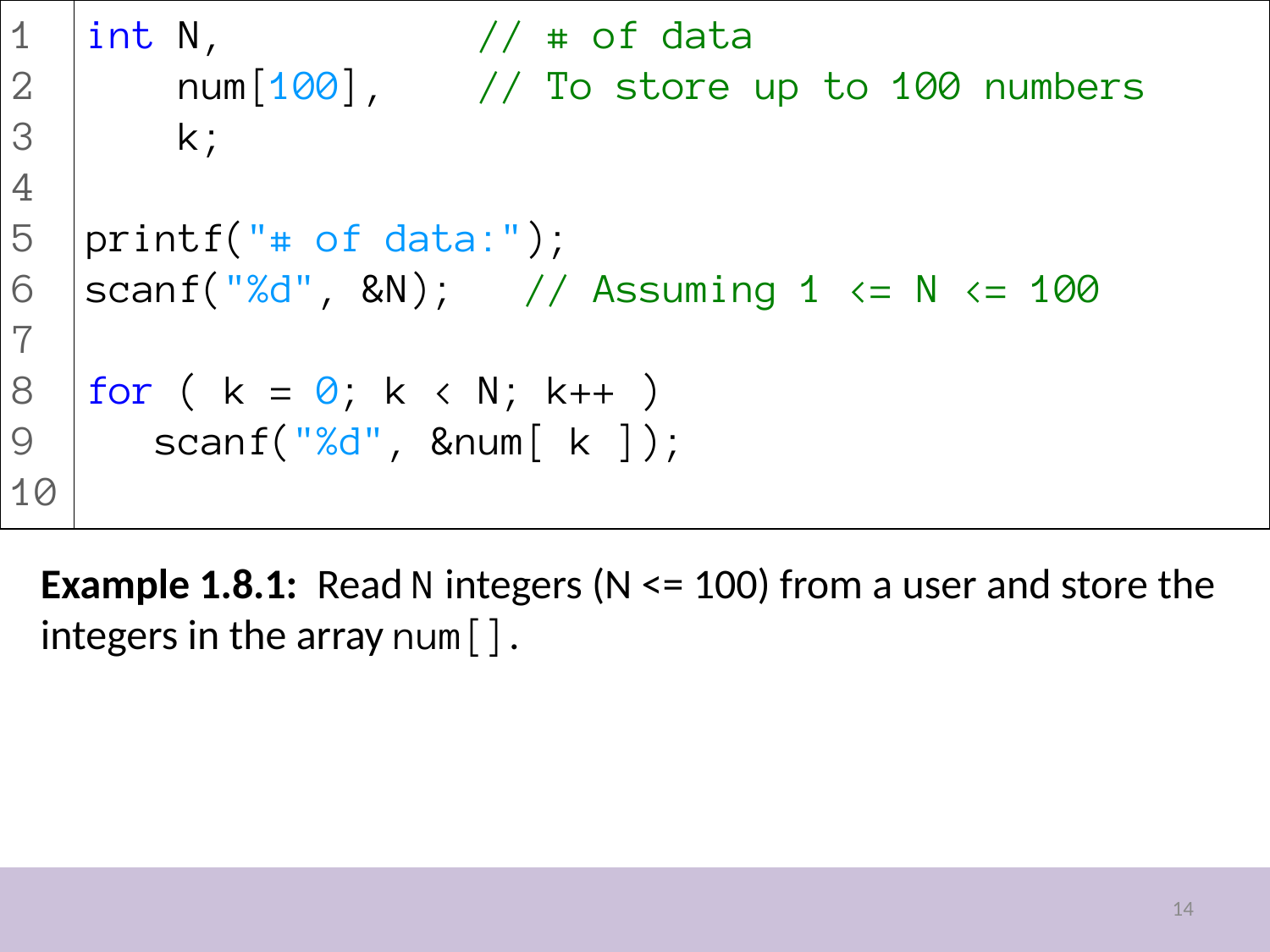

1
2
3
4
5
6
7
8
9
10
int N,           // # of data
    num[100],    // To store up to 100 numbers
    k;

printf("# of data:");
scanf("%d", &N);   // Assuming 1 <= N <= 100

for ( k = 0; k < N; k++ )
   scanf("%d", &num[ k ]);

Example 1.8.1:  Read N integers (N <= 100) from a user and store the integers in the array num[].

14